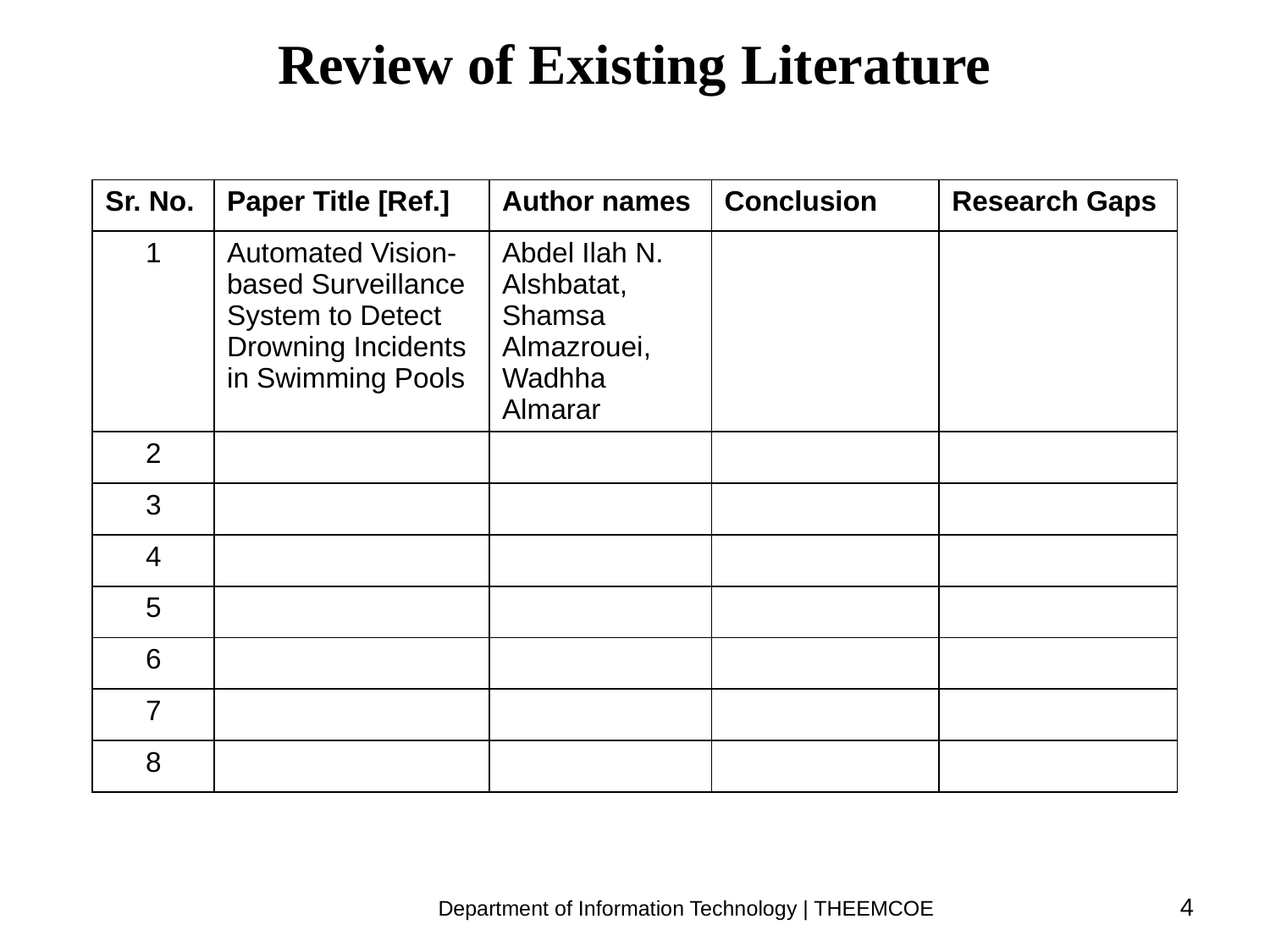

# Review of Existing Literature

| Sr. No. | Paper Title [Ref.] | Author names | Conclusion | Research Gaps |
| --- | --- | --- | --- | --- |
| 1 | Automated Vision-based Surveillance System to Detect Drowning Incidents in Swimming Pools | Abdel Ilah N. Alshbatat, Shamsa Almazrouei, Wadhha Almarar |  |  |
| 2 |  |  |  |  |
| 3 |  |  |  |  |
| 4 |  |  |  |  |
| 5 |  |  |  |  |
| 6 |  |  |  |  |
| 7 |  |  |  |  |
| 8 |  |  |  |  |
Department of Information Technology | THEEMCOE
4